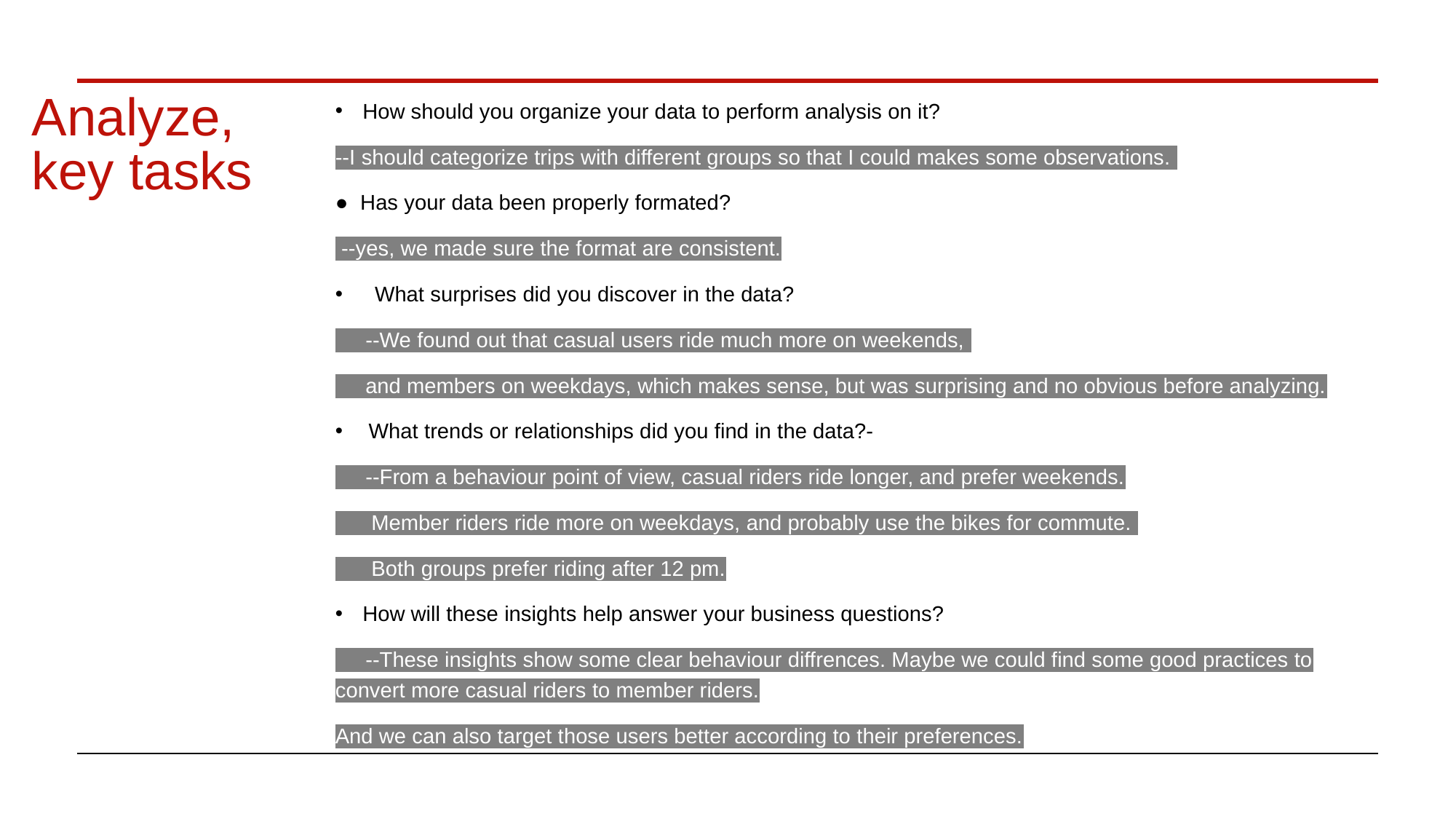

# Analyze, key tasks
How should you organize your data to perform analysis on it?
--I should categorize trips with different groups so that I could makes some observations.
●  Has your data been properly formated?
 --yes, we made sure the format are consistent.
  What surprises did you discover in the data?
     --We found out that casual users ride much more on weekends,
     and members on weekdays, which makes sense, but was surprising and no obvious before analyzing.
 What trends or relationships did you find in the data?-
     --From a behaviour point of view, casual riders ride longer, and prefer weekends.
      Member riders ride more on weekdays, and probably use the bikes for commute.
      Both groups prefer riding after 12 pm.
How will these insights help answer your business questions?
     --These insights show some clear behaviour diffrences. Maybe we could find some good practices to convert more casual riders to member riders.
And we can also target those users better according to their preferences.